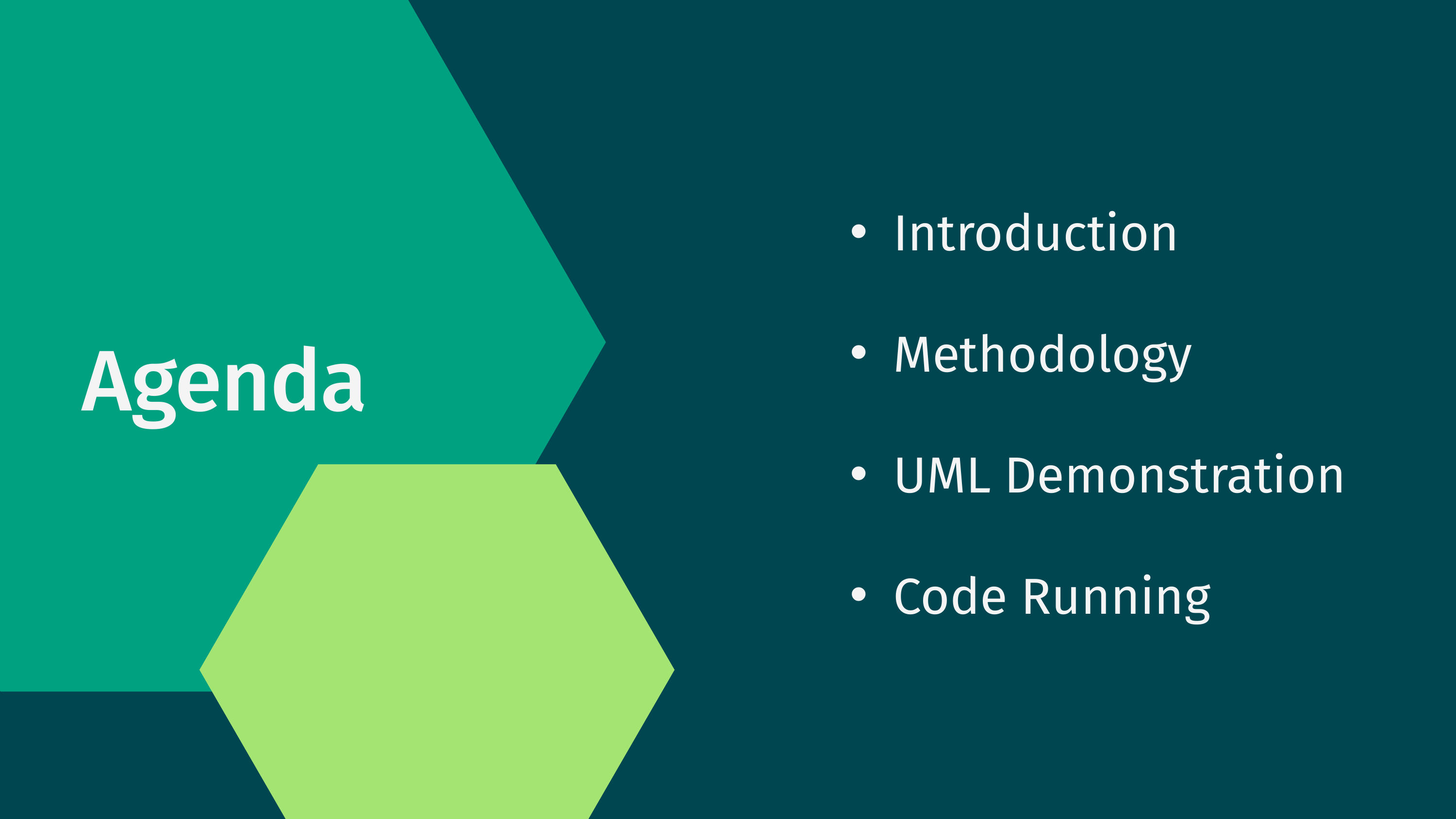

Introduction
Methodology
Agenda
UML Demonstration

Code Running